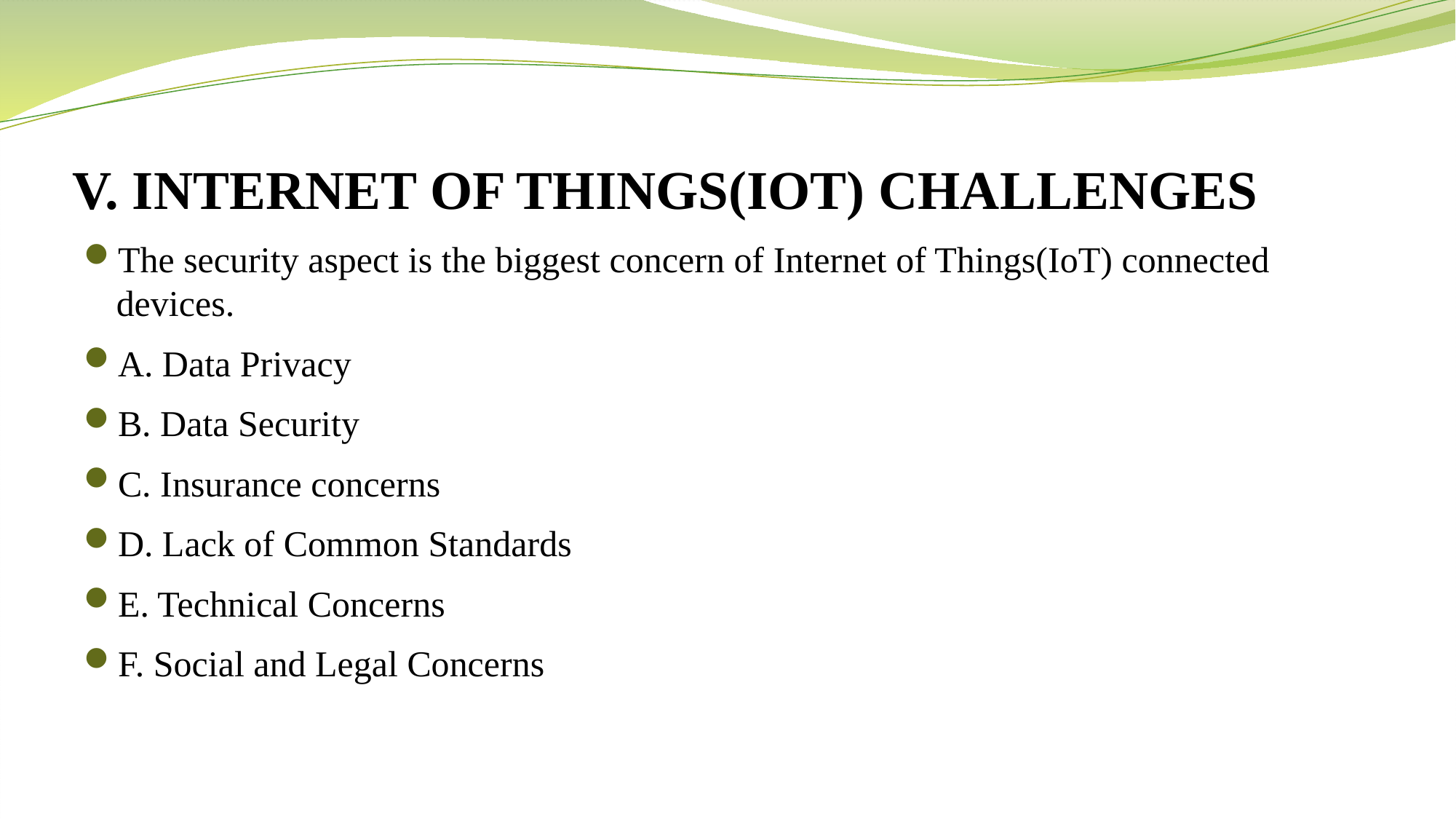

# V. INTERNET OF THINGS(IOT) CHALLENGES
The security aspect is the biggest concern of Internet of Things(IoT) connected devices.
A. Data Privacy
B. Data Security
C. Insurance concerns
D. Lack of Common Standards
E. Technical Concerns
F. Social and Legal Concerns